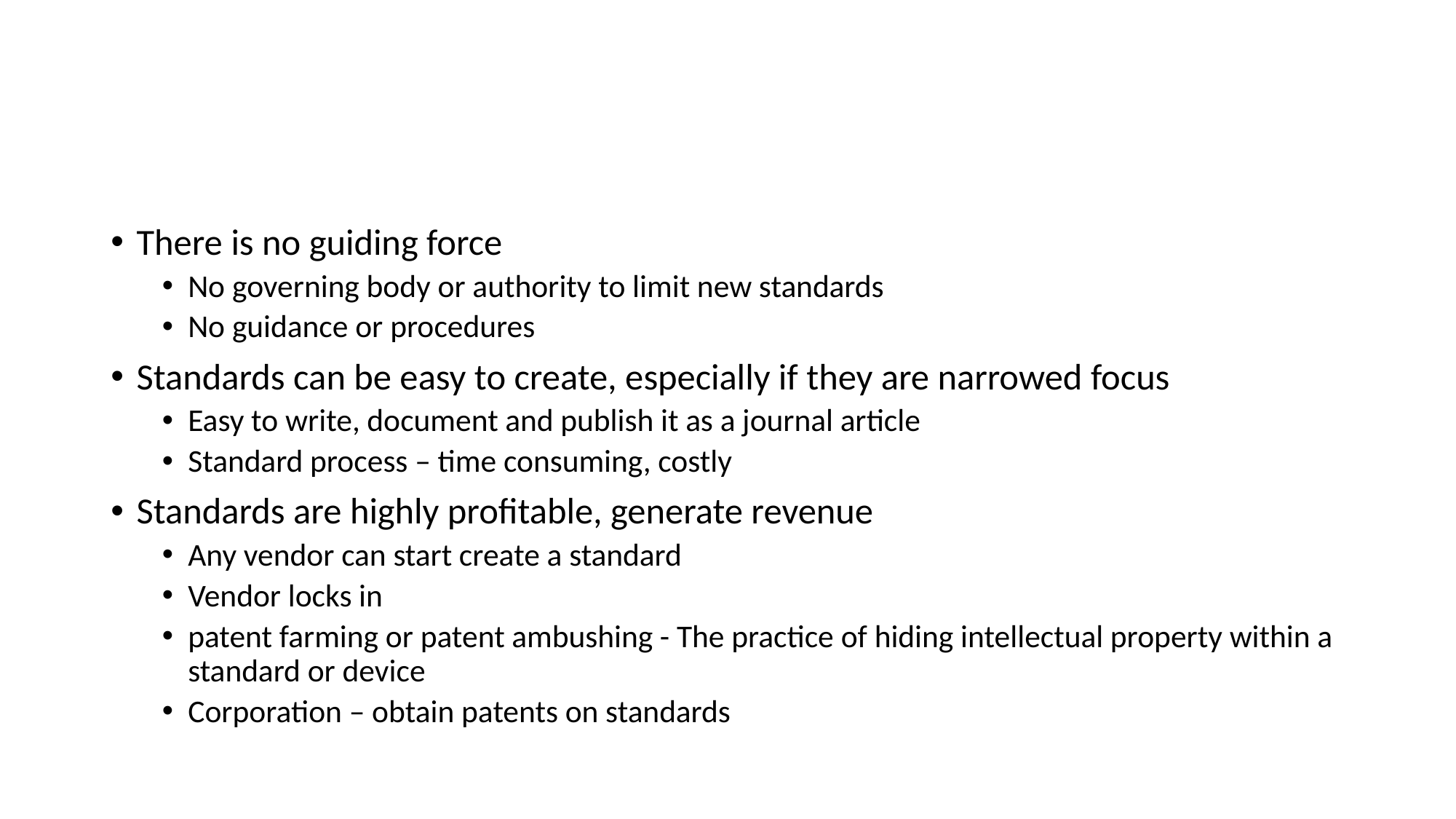

#
There is no guiding force
No governing body or authority to limit new standards
No guidance or procedures
Standards can be easy to create, especially if they are narrowed focus
Easy to write, document and publish it as a journal article
Standard process – time consuming, costly
Standards are highly profitable, generate revenue
Any vendor can start create a standard
Vendor locks in
patent farming or patent ambushing - The practice of hiding intellectual property within a standard or device
Corporation – obtain patents on standards